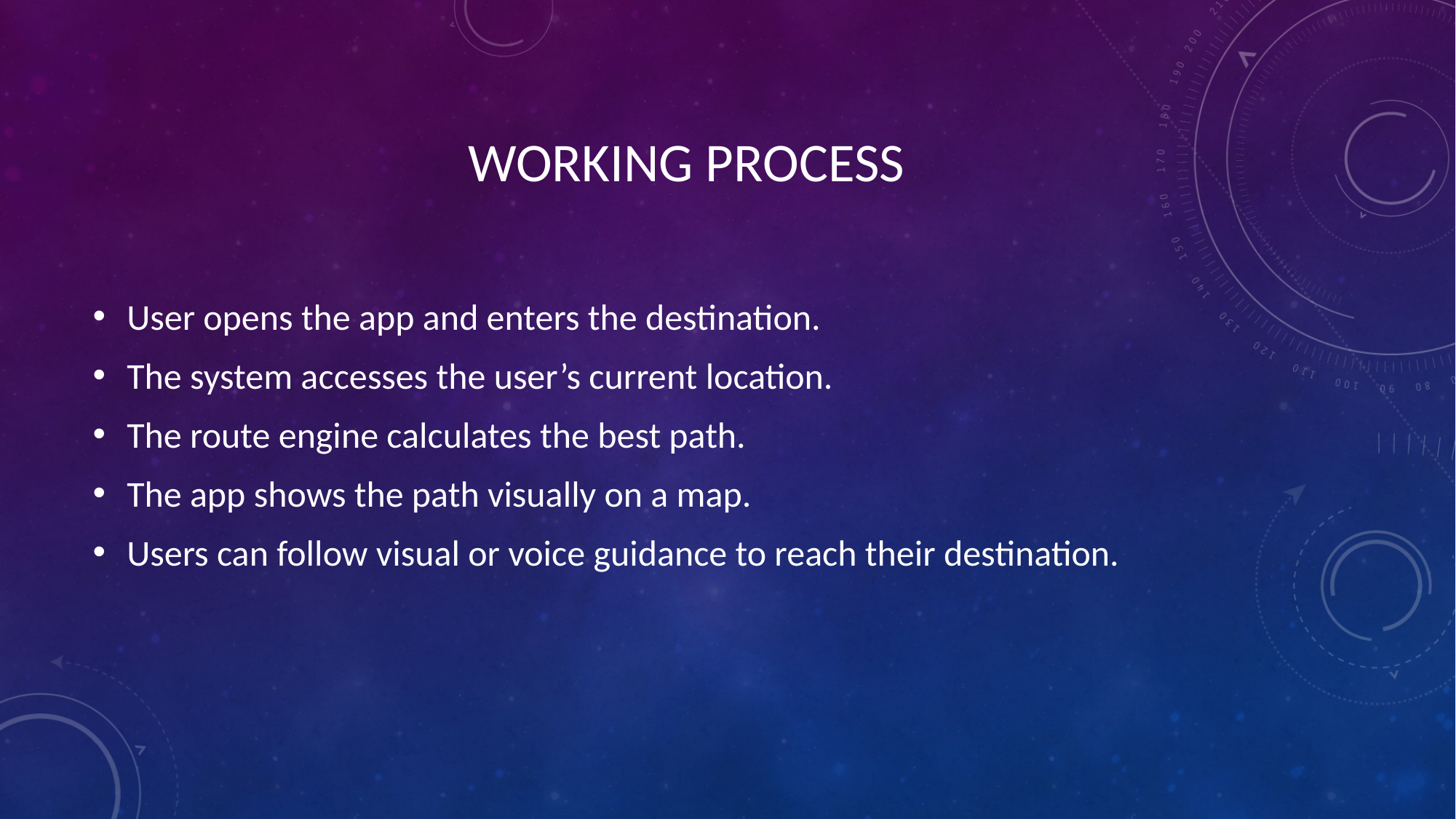

# Working process
User opens the app and enters the destination.
The system accesses the user’s current location.
The route engine calculates the best path.
The app shows the path visually on a map.
Users can follow visual or voice guidance to reach their destination.